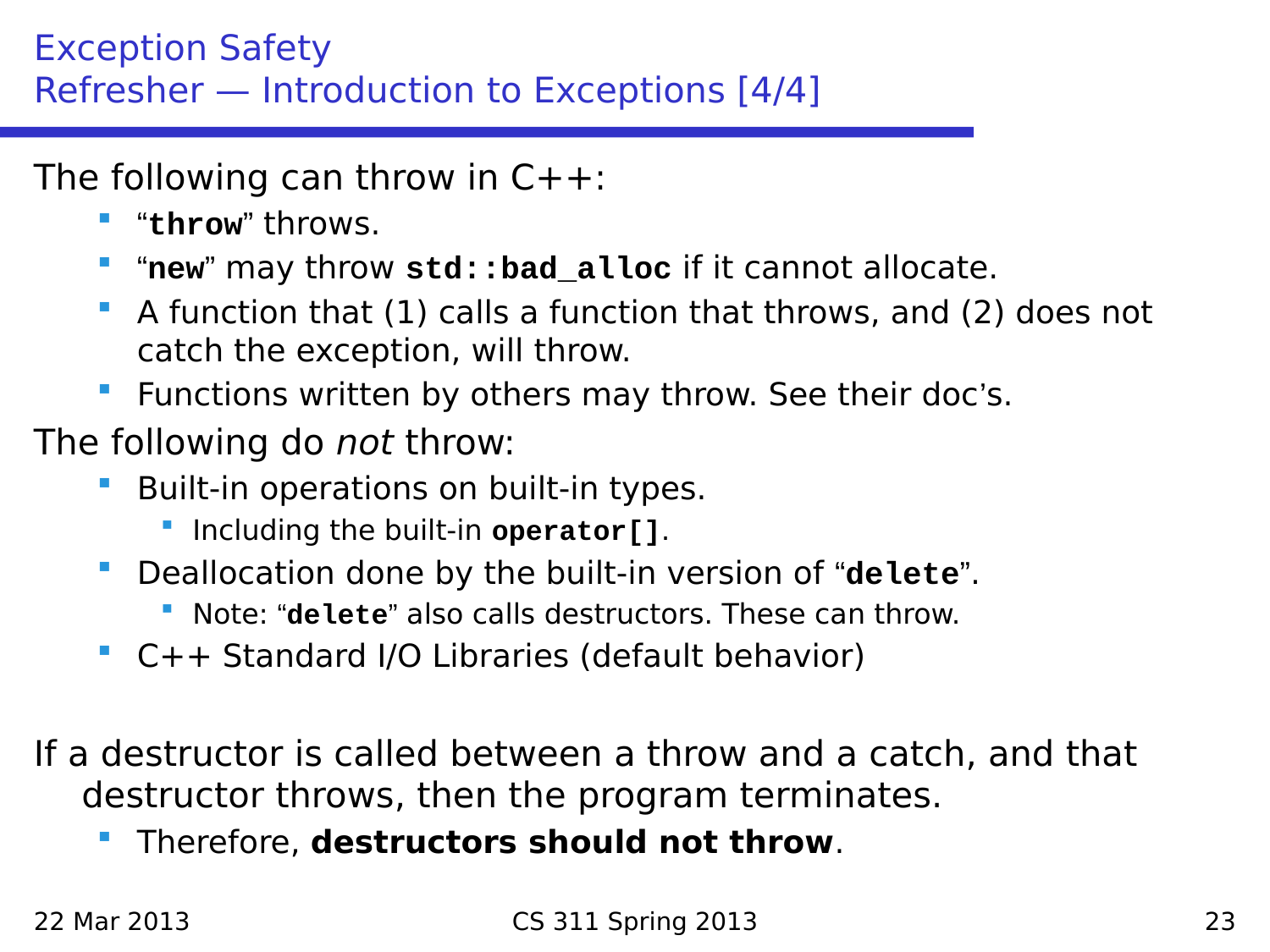

# Exception Safety Refresher — Introduction to Exceptions [4/4]
The following can throw in C++:
“throw” throws.
“new” may throw std::bad_alloc if it cannot allocate.
A function that (1) calls a function that throws, and (2) does not catch the exception, will throw.
Functions written by others may throw. See their doc’s.
The following do not throw:
Built-in operations on built-in types.
Including the built-in operator[].
Deallocation done by the built-in version of “delete”.
Note: “delete” also calls destructors. These can throw.
C++ Standard I/O Libraries (default behavior)

If a destructor is called between a throw and a catch, and that destructor throws, then the program terminates.
Therefore, destructors should not throw.
22 Mar 2013
CS 311 Spring 2013
23